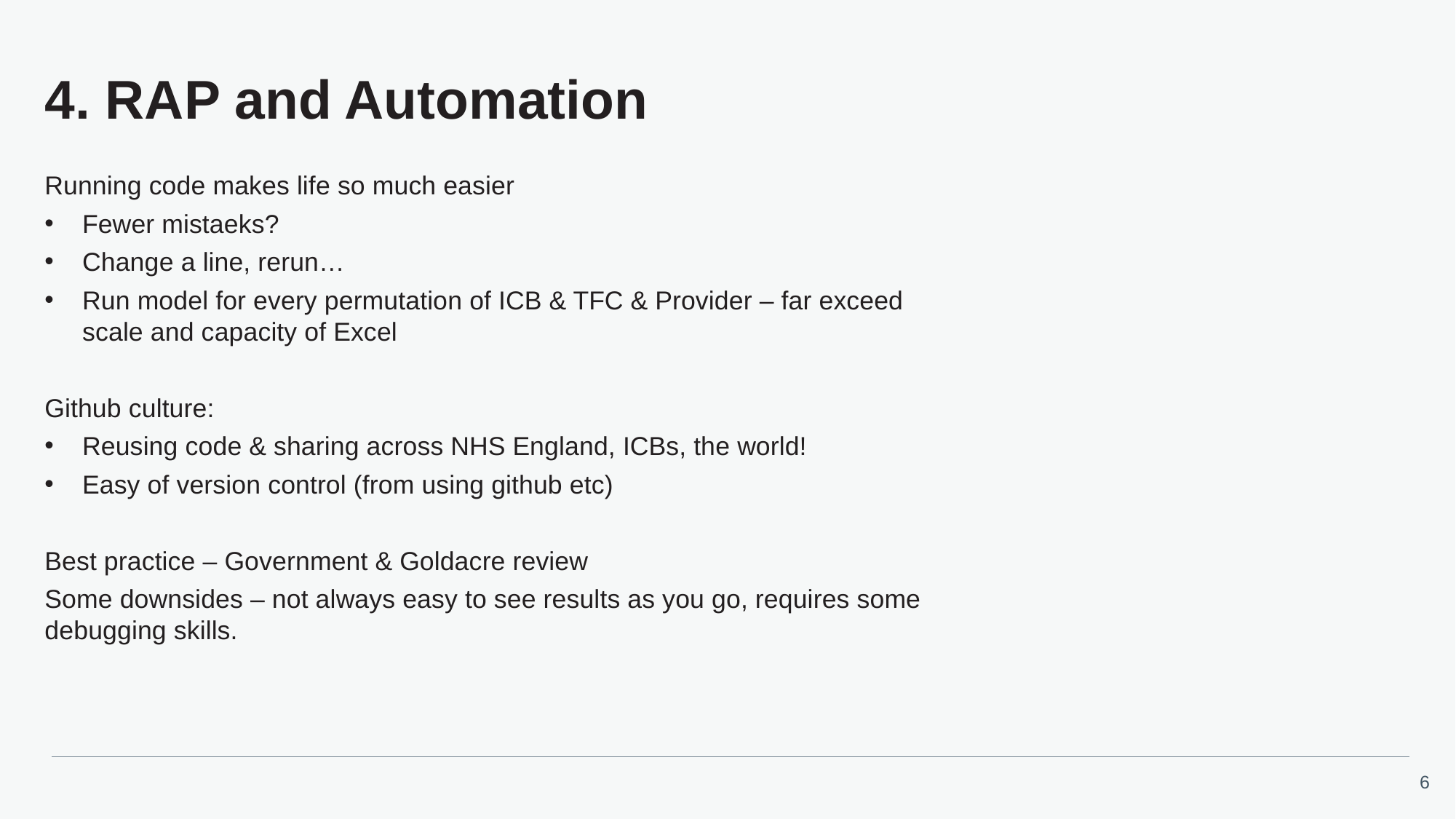

# 4. RAP and Automation
Running code makes life so much easier
Fewer mistaeks?
Change a line, rerun…
Run model for every permutation of ICB & TFC & Provider – far exceed scale and capacity of Excel

Github culture:
Reusing code & sharing across NHS England, ICBs, the world!
Easy of version control (from using github etc)

Best practice – Government & Goldacre review
Some downsides – not always easy to see results as you go, requires some debugging skills.